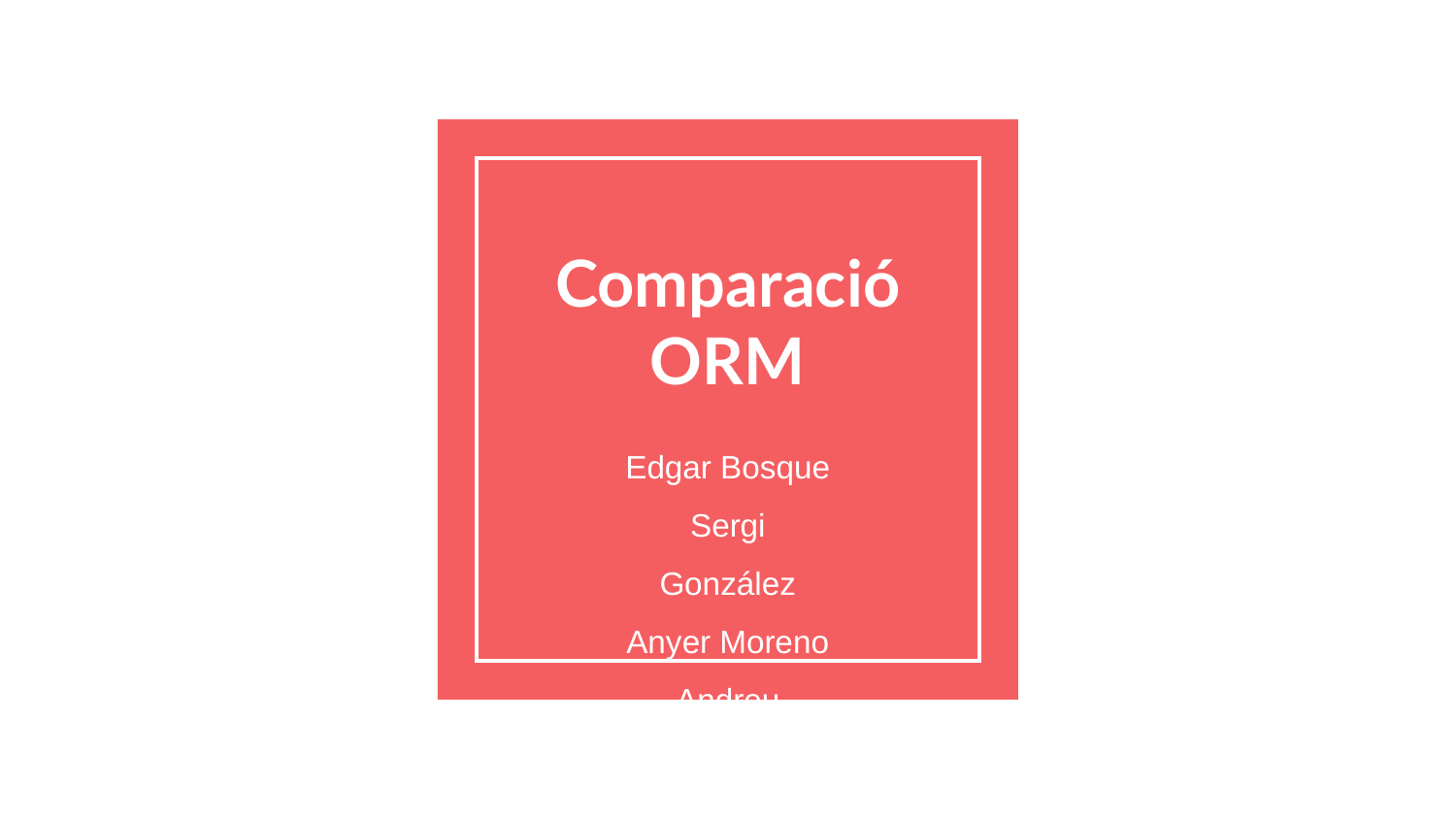

# Comparació ORM
Edgar Bosque
Sergi González
Anyer Moreno
Andreu Sabater